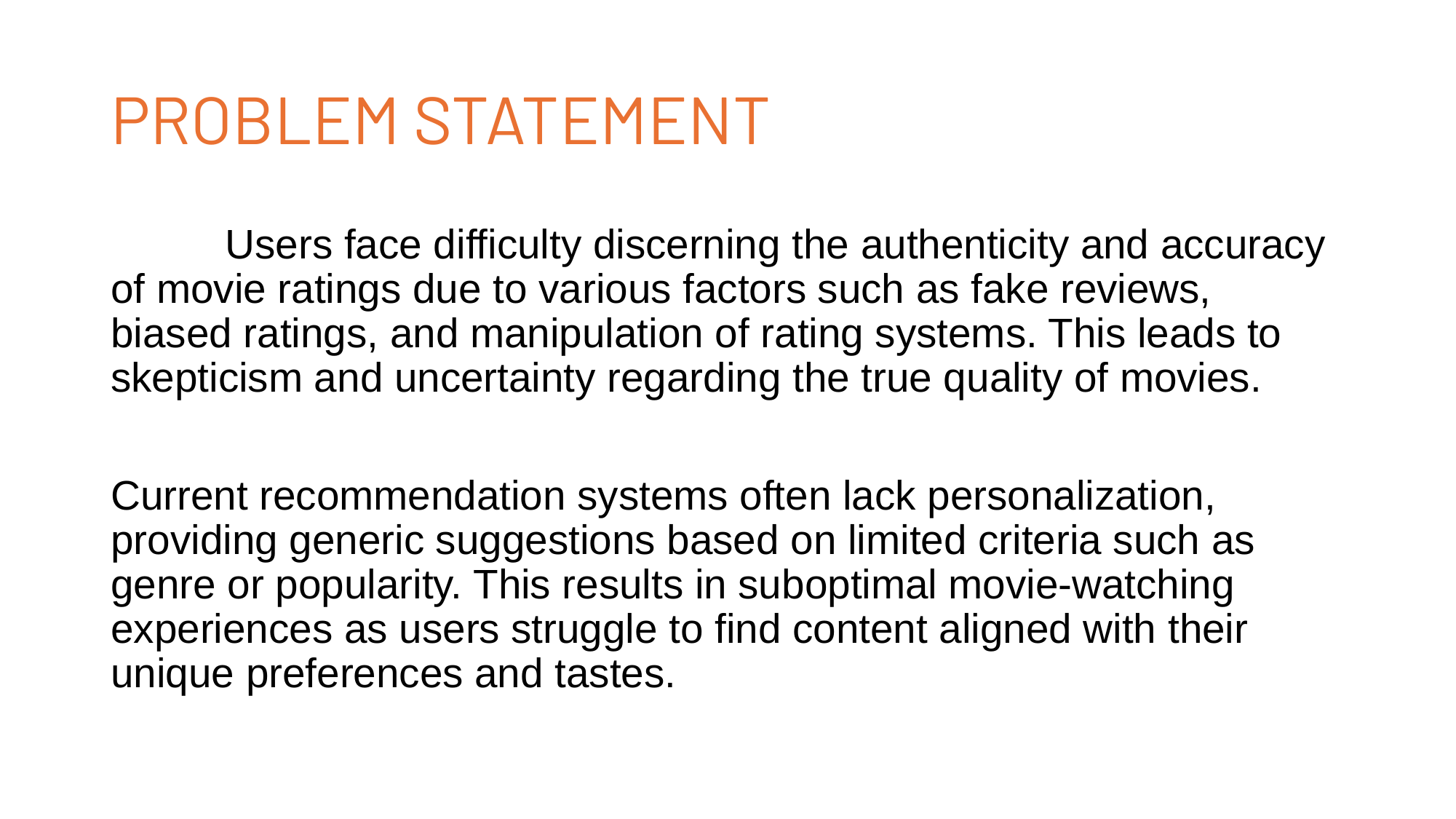

# PROBLEM STATEMENT
          Users face difficulty discerning the authenticity and accuracy of movie ratings due to various factors such as fake reviews, biased ratings, and manipulation of rating systems. This leads to skepticism and uncertainty regarding the true quality of movies.

Current recommendation systems often lack personalization, providing generic suggestions based on limited criteria such as genre or popularity. This results in suboptimal movie-watching experiences as users struggle to find content aligned with their unique preferences and tastes.